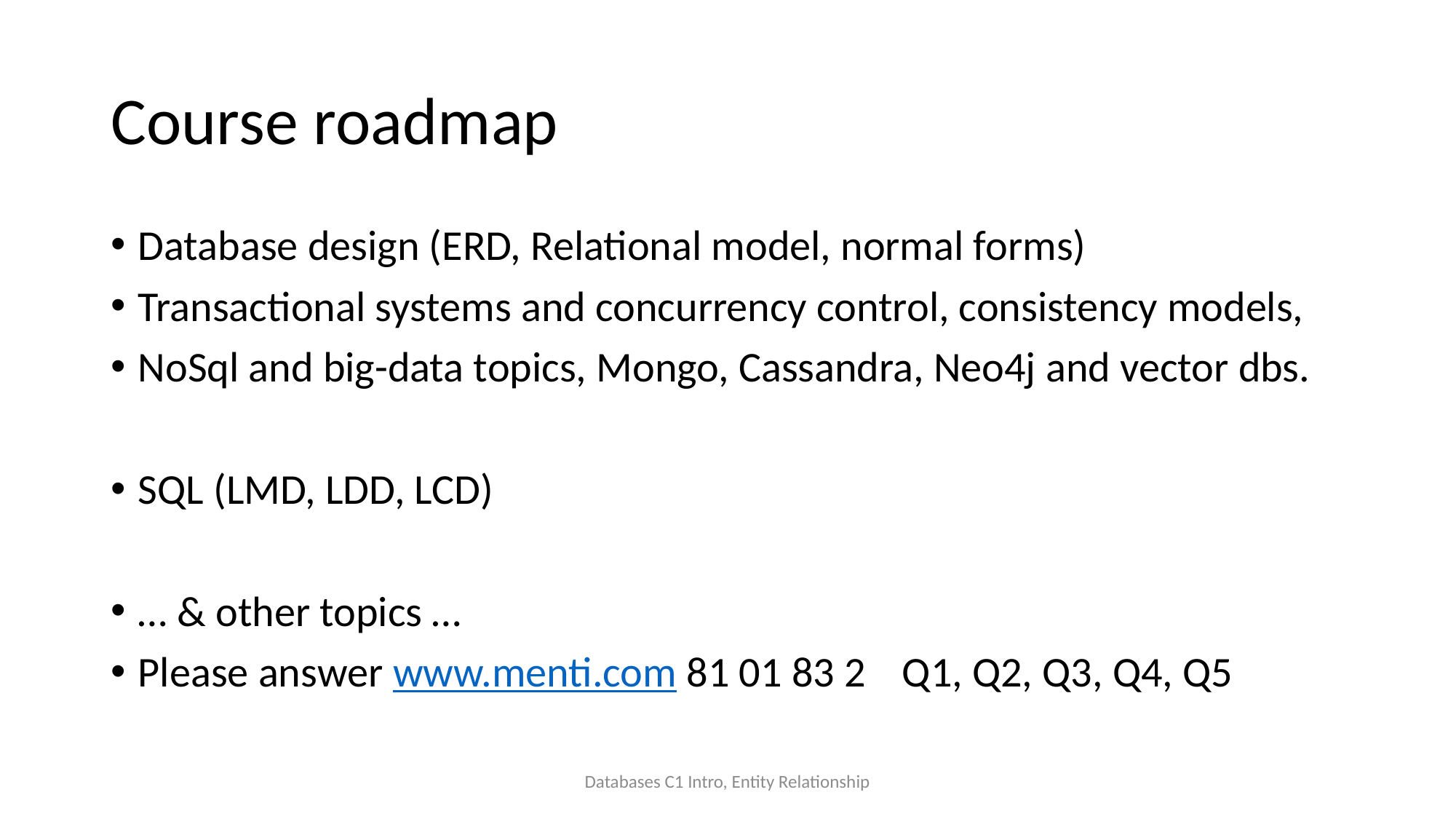

# Course roadmap
Database design (ERD, Relational model, normal forms)
Transactional systems and concurrency control, consistency models,
NoSql and big-data topics, Mongo, Cassandra, Neo4j and vector dbs.

SQL (LMD, LDD, LCD)

… & other topics …
Please answer www.menti.com 81 01 83 2 	Q1, Q2, Q3, Q4, Q5

Databases C1 Intro, Entity Relationship